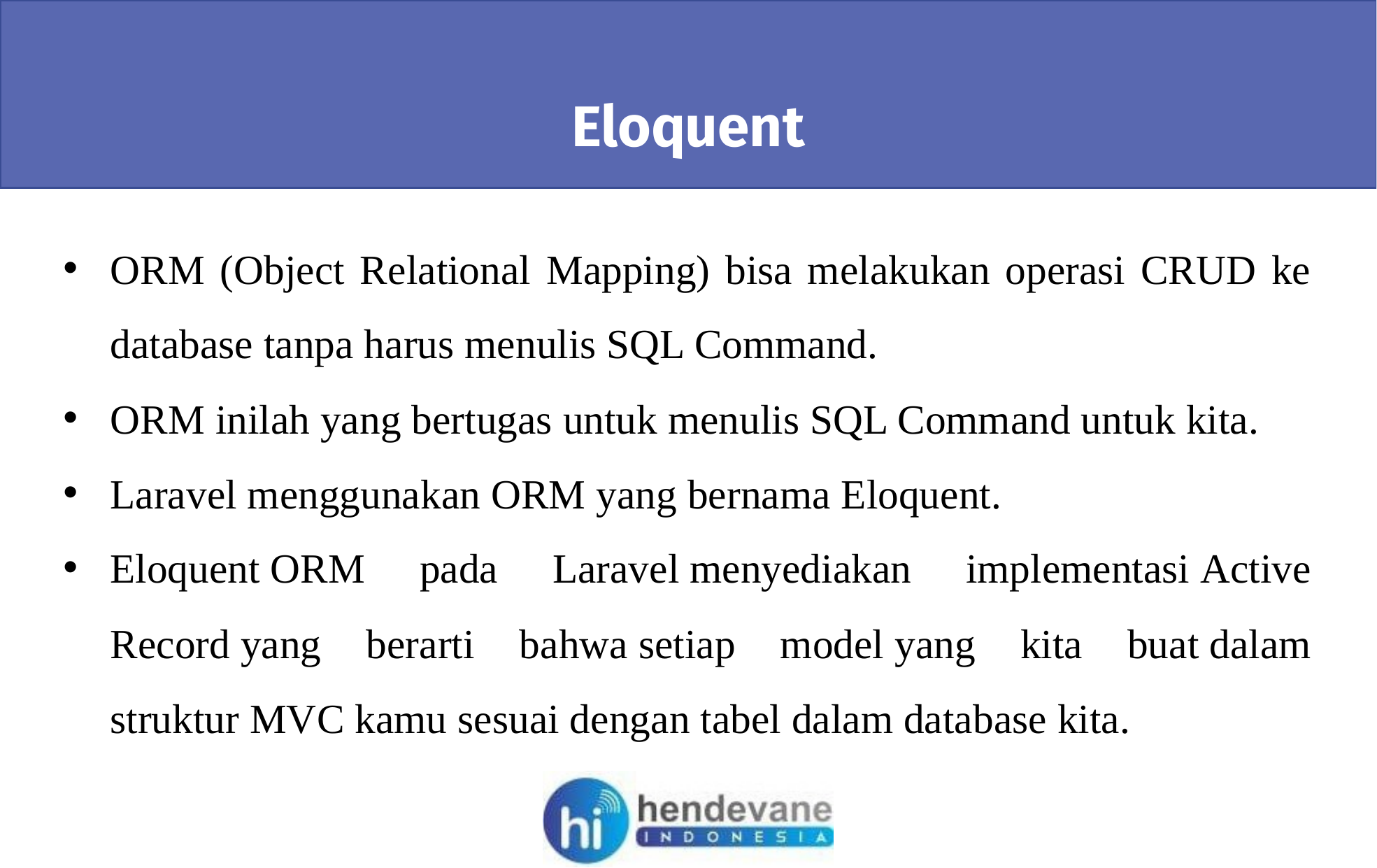

Eloquent
ORM (Object Relational Mapping) bisa melakukan operasi CRUD ke database tanpa harus menulis SQL Command.
ORM inilah yang bertugas untuk menulis SQL Command untuk kita.
Laravel menggunakan ORM yang bernama Eloquent.
Eloquent ORM pada Laravel menyediakan implementasi Active Record yang berarti bahwa setiap model yang kita buat dalam struktur MVC kamu sesuai dengan tabel dalam database kita.